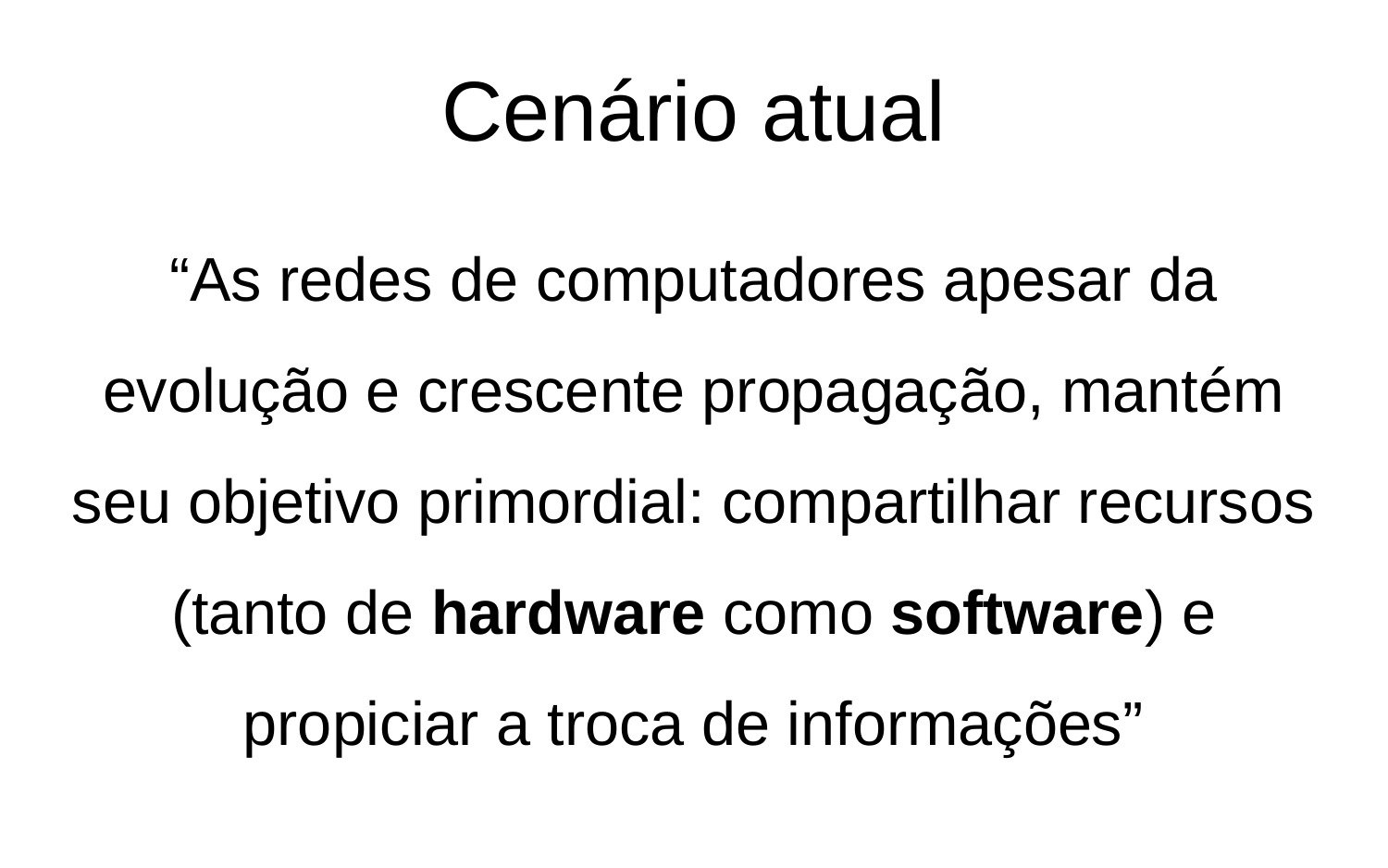

Cenário atual
“As redes de computadores apesar da evolução e crescente propagação, mantém seu objetivo primordial: compartilhar recursos (tanto de hardware como software) e propiciar a troca de informações”